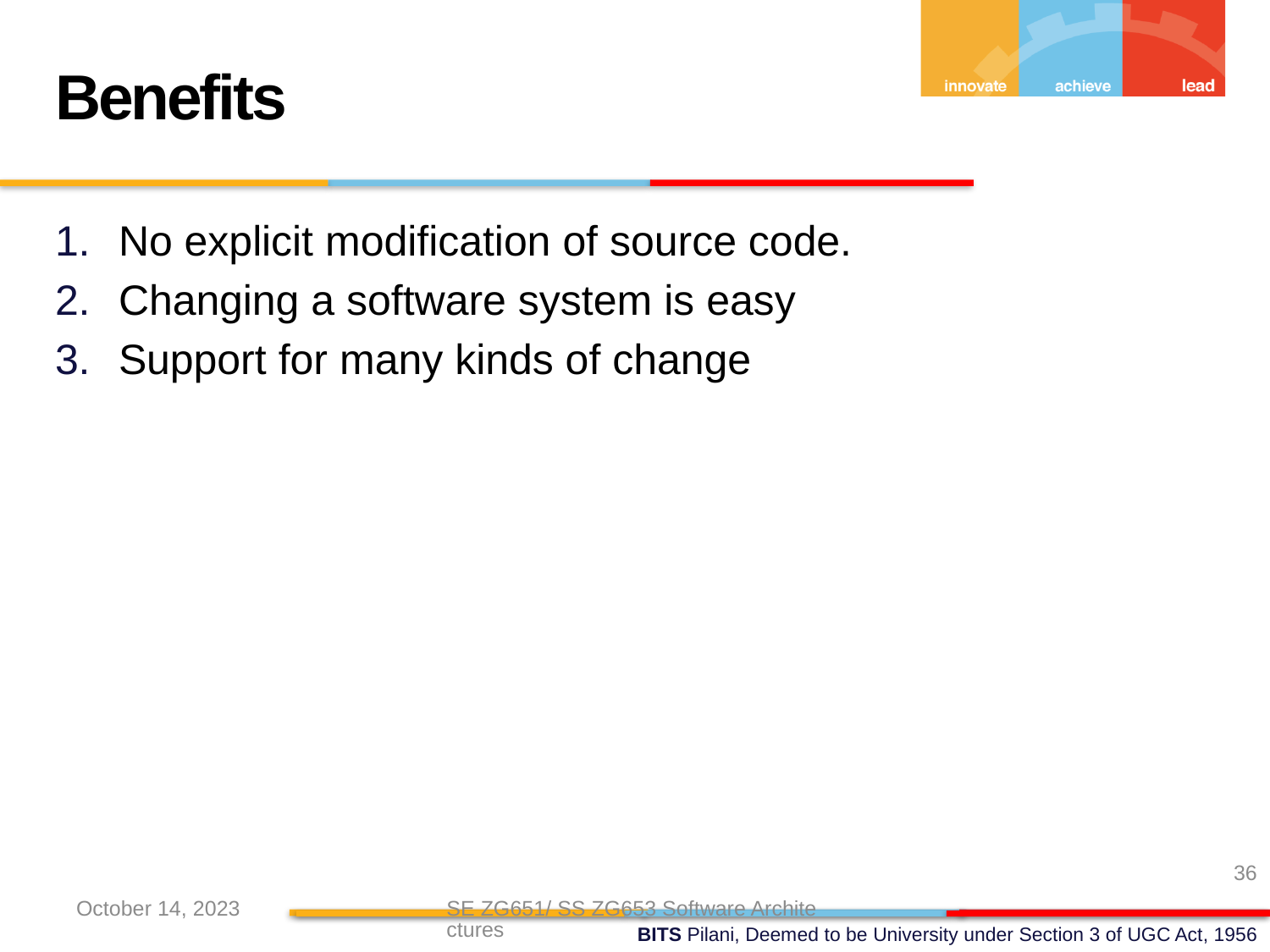

Benefits
No explicit modification of source code.
Changing a software system is easy
Support for many kinds of change

36
October 14, 2023
SE ZG651/ SS ZG653 Software Architectures